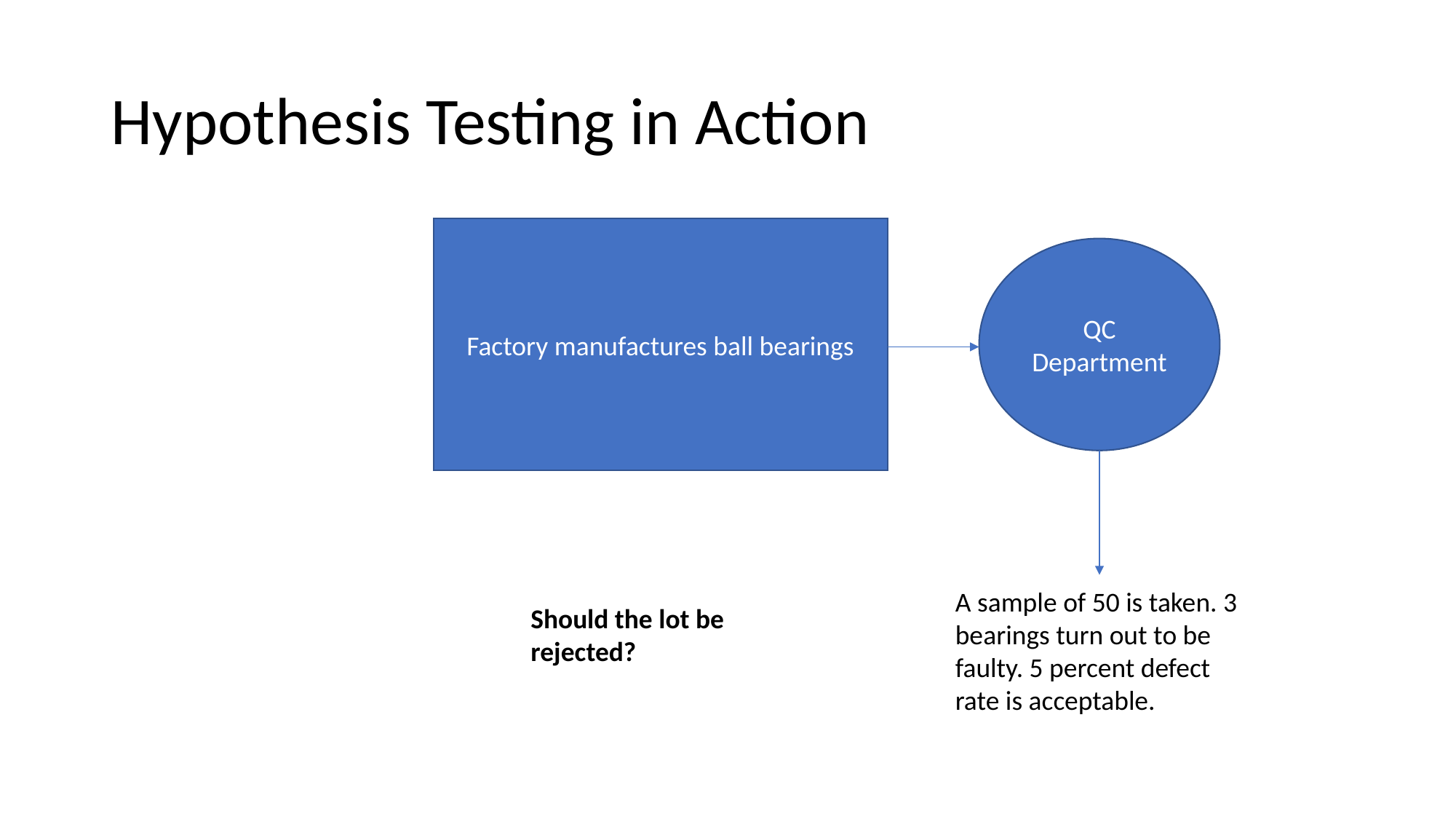

# Hypothesis Testing in Action
Factory manufactures ball bearings
QC Department
A sample of 50 is taken. 3 bearings turn out to be faulty. 5 percent defect rate is acceptable.
Should the lot be rejected?